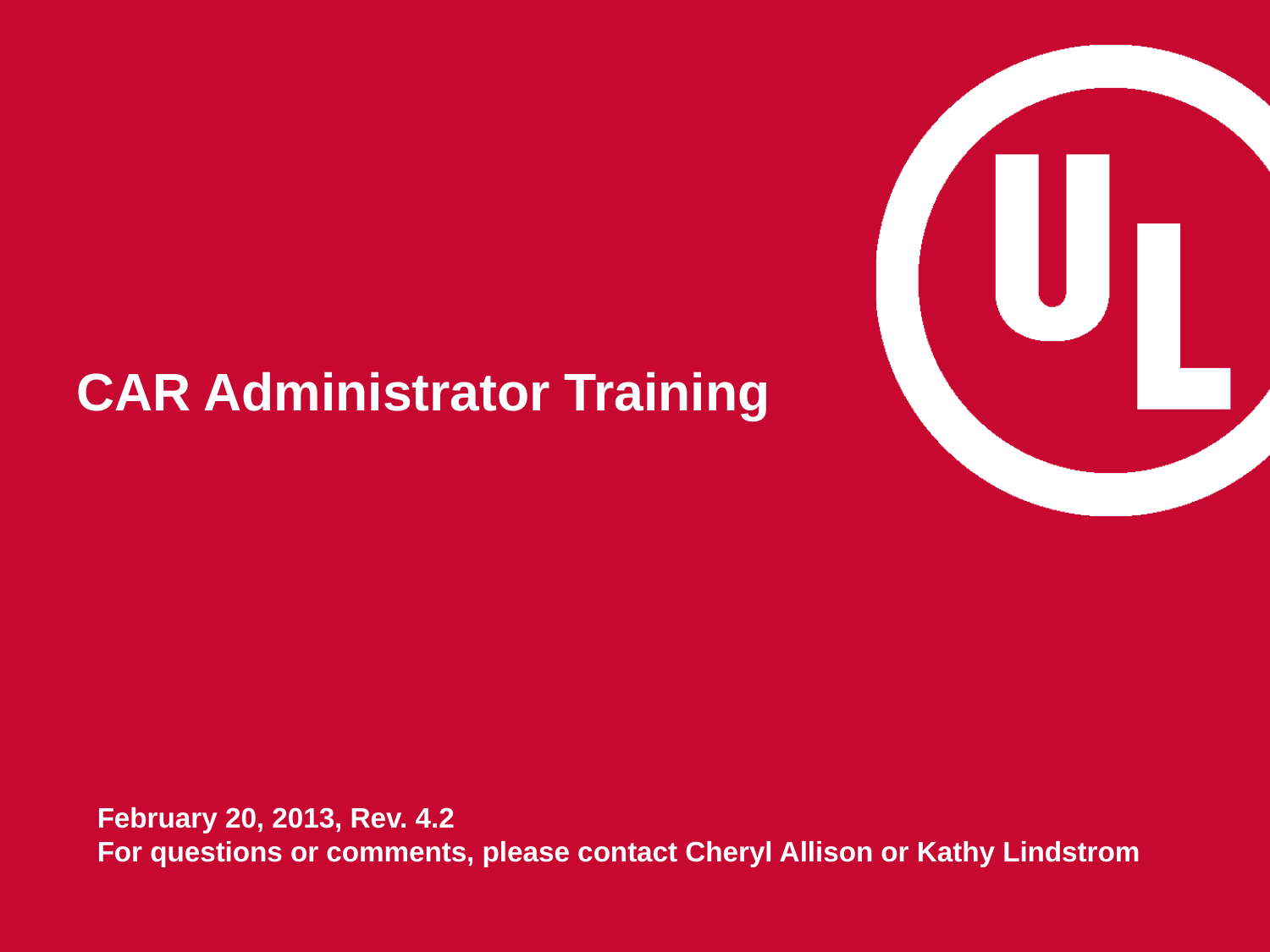

# CAR Administrator Training
February 20, 2013, Rev. 4.2
For questions or comments, please contact Cheryl Allison or Kathy Lindstrom